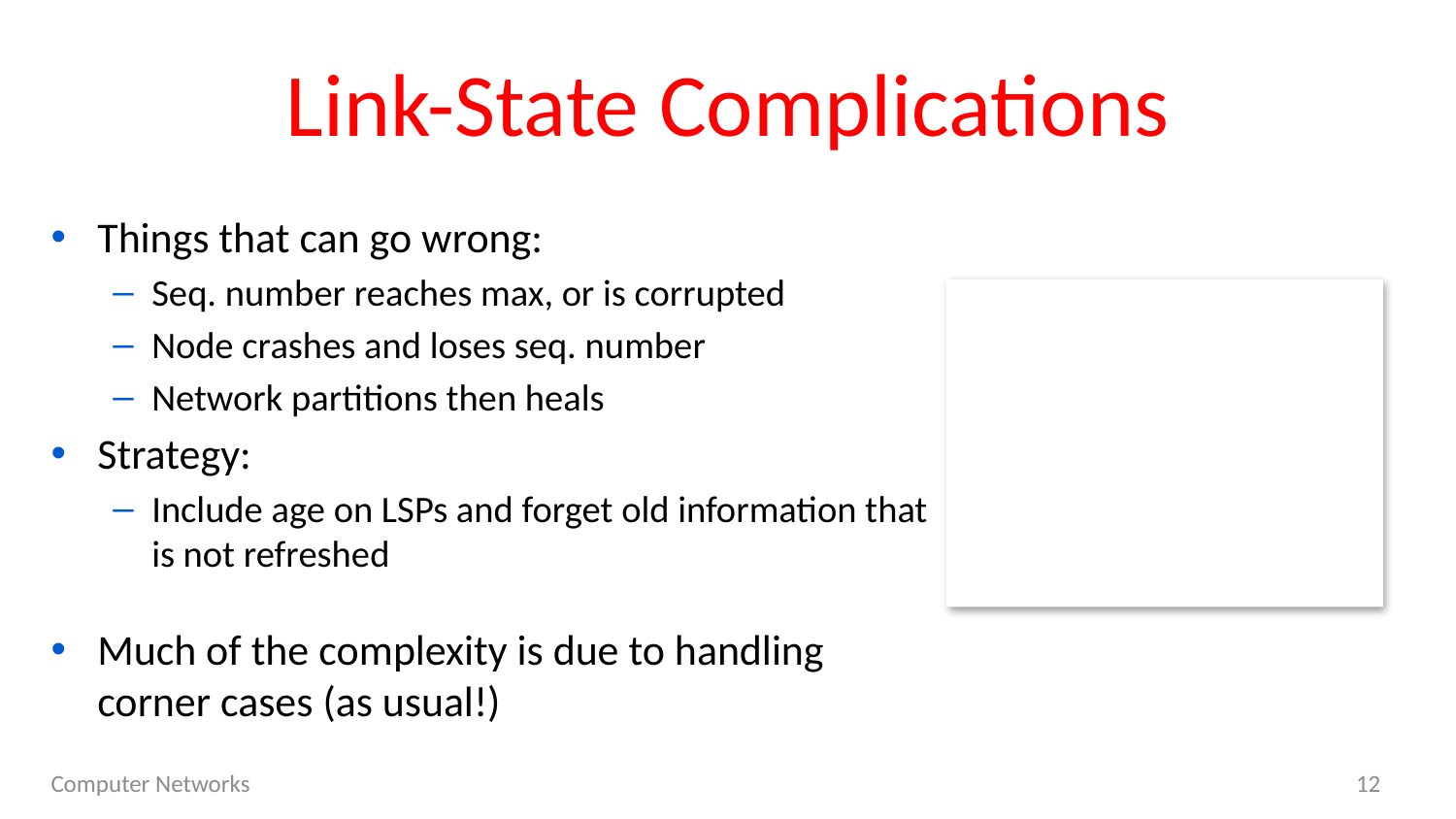

# Link-State Complications
Things that can go wrong:
Seq. number reaches max, or is corrupted
Node crashes and loses seq. number
Network partitions then heals
Strategy:
Include age on LSPs and forget old information that is not refreshed

Much of the complexity is due to handling corner cases (as usual!)
Computer Networks
12